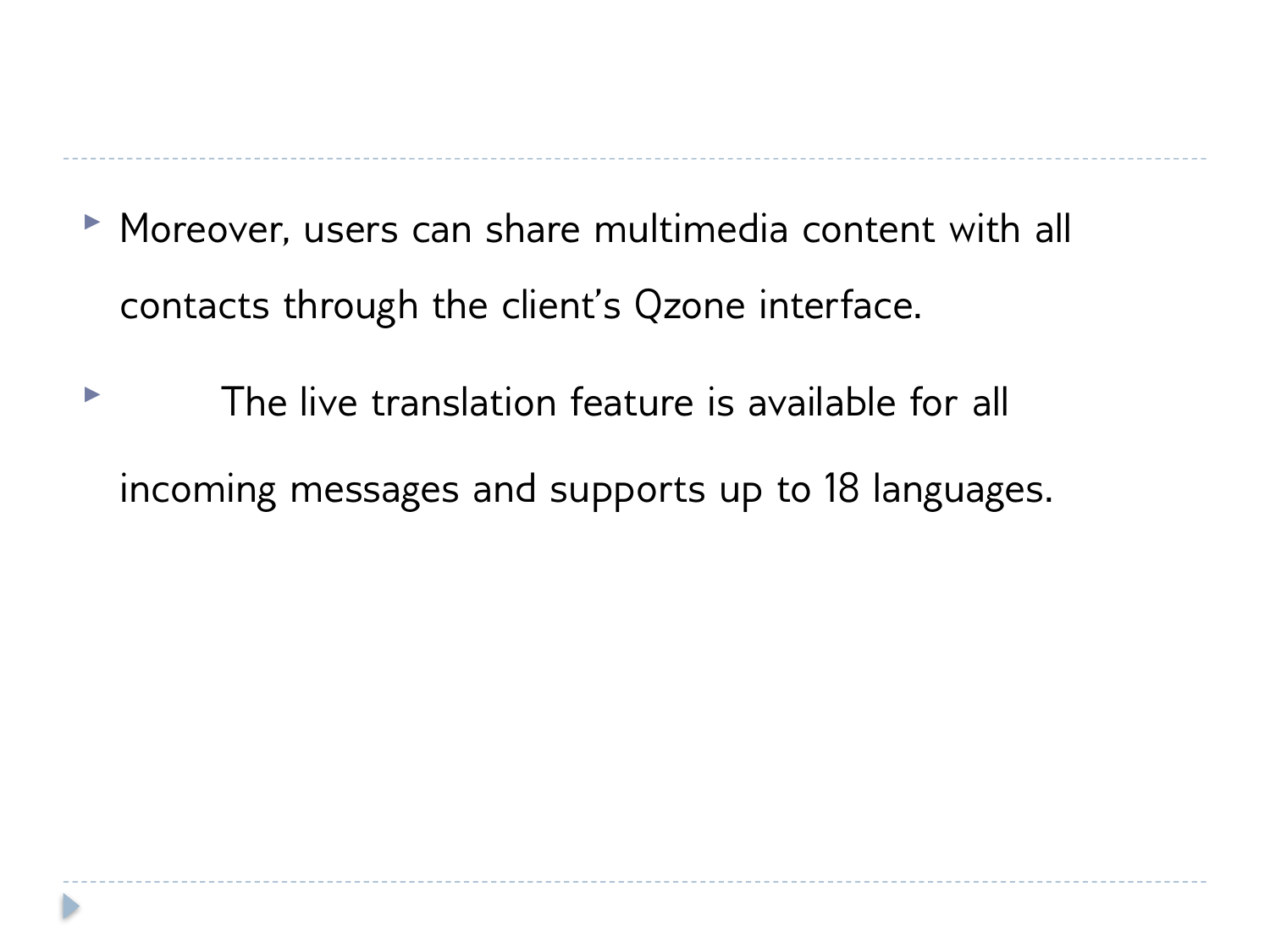

Moreover, users can share multimedia content with all contacts through the client’s Qzone interface.
        The live translation feature is available for all incoming messages and supports up to 18 languages.